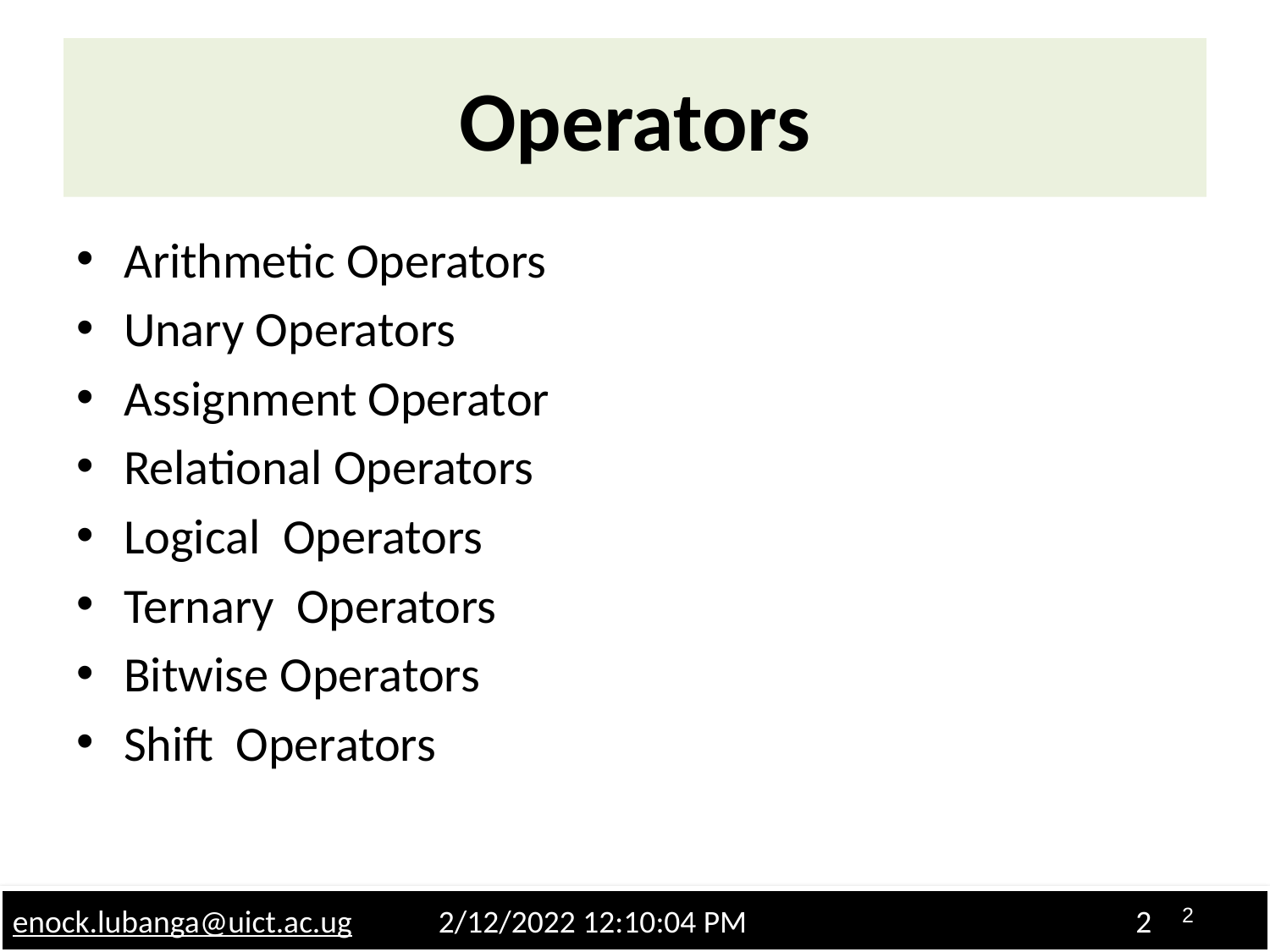

# Operators
Arithmetic Operators
Unary Operators
Assignment Operator
Relational Operators
Logical  Operators
Ternary  Operators
Bitwise Operators
Shift  Operators
2